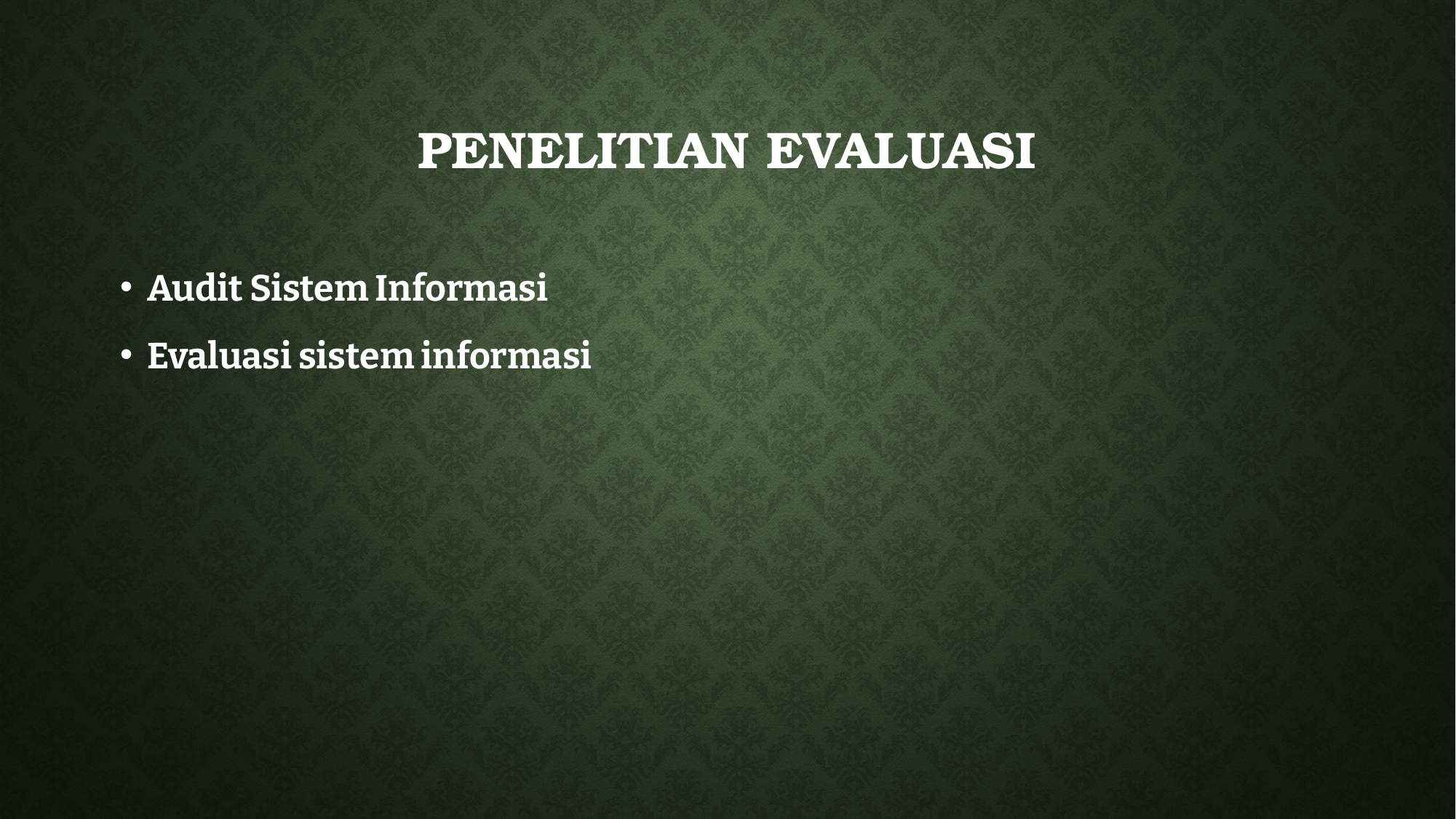

# Penelitian Evaluasi
Audit Sistem Informasi
Evaluasi sistem informasi